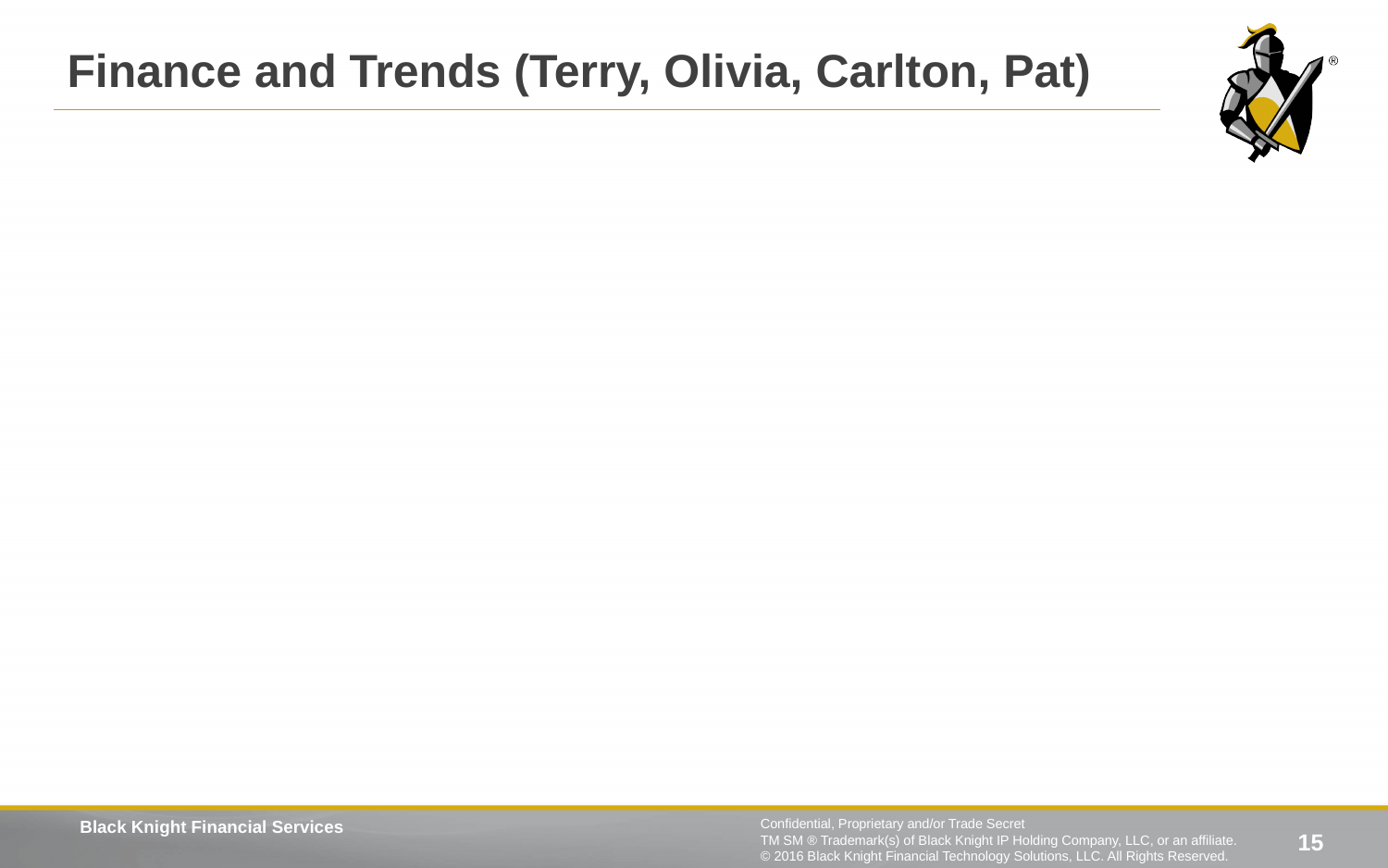

# Finance and Trends (Terry, Olivia, Carlton, Pat)